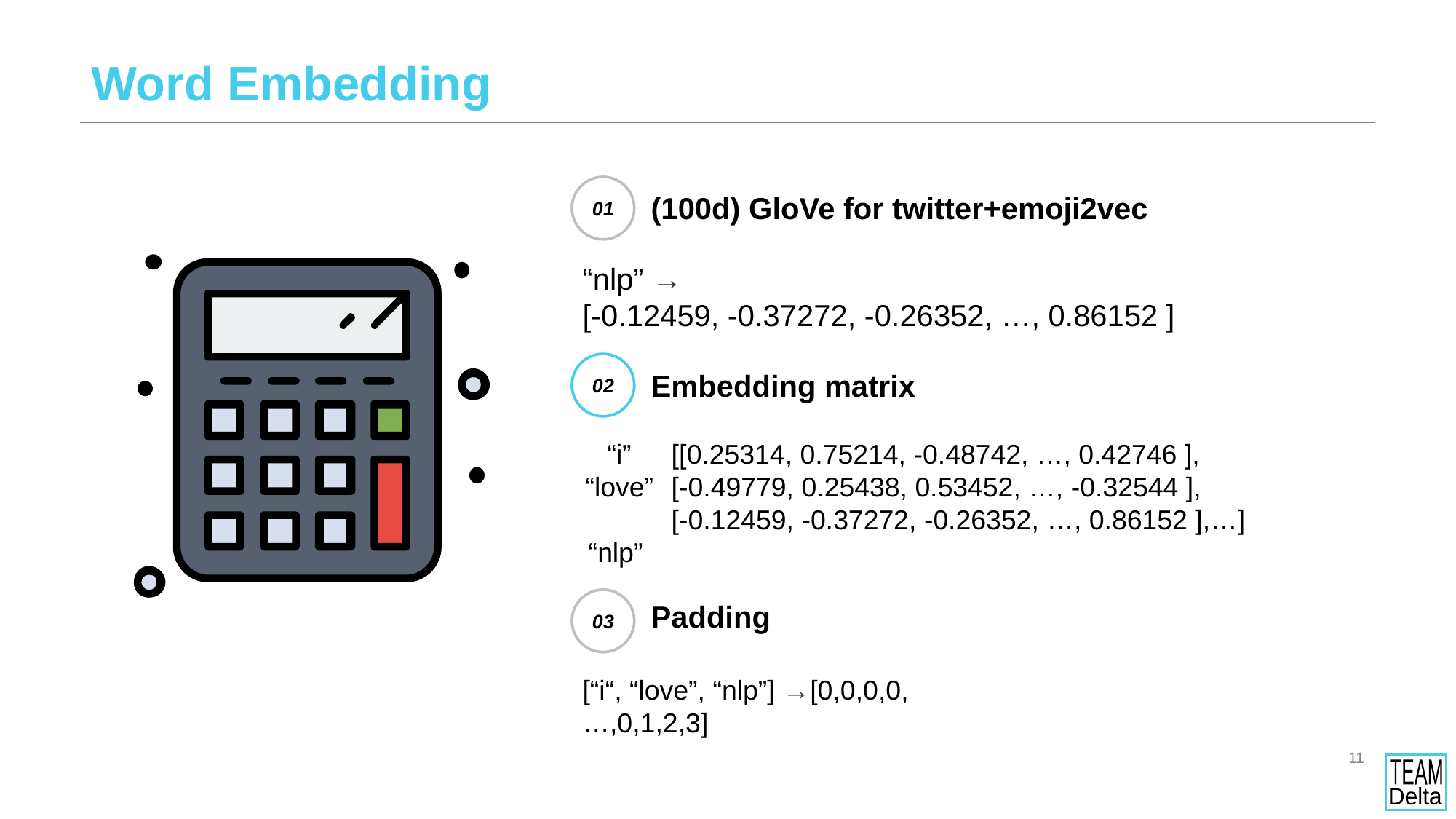

Model
Word Embedding
0 1
(100d) GloVe for twitter+emoji2vec

“nlp” →
[-0.12459, -0.37272, -0.26352, …, 0.86152 ]
0 2
Embedding matrix
“i”
“love”
“nlp”
[[0.25314, 0.75214, -0.48742, …, 0.42746 ],
[-0.49779, 0.25438, 0.53452, …, -0.32544 ],
[-0.12459, -0.37272, -0.26352, …, 0.86152 ],…]

0 3
Padding
[“i“, “love”, “nlp”] →[0,0,0,0,…,0,1,2,3]
11

TEAM
Delta